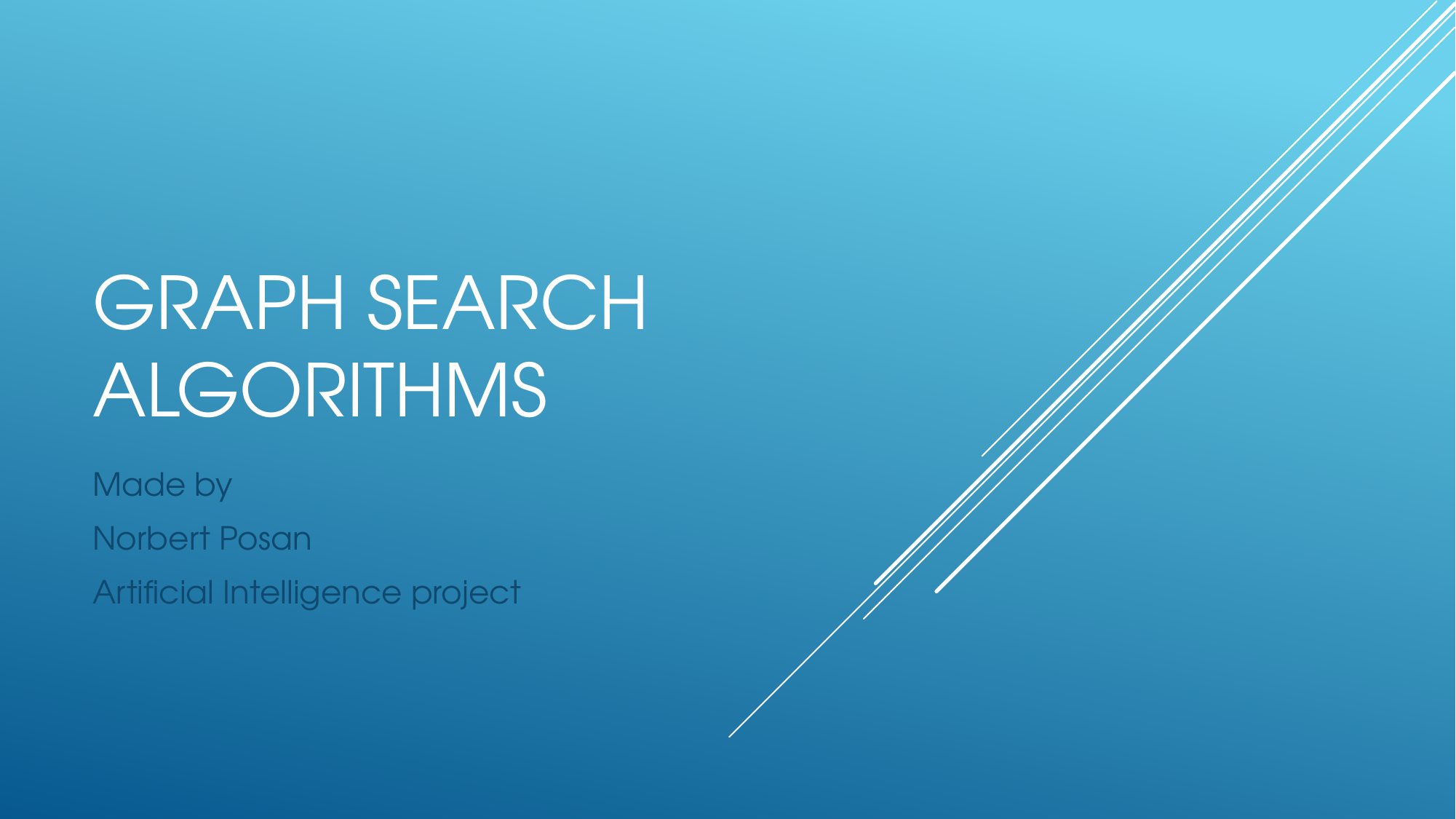

# Graph Search Algorithms
Made by
Norbert Posan
Artificial Intelligence project